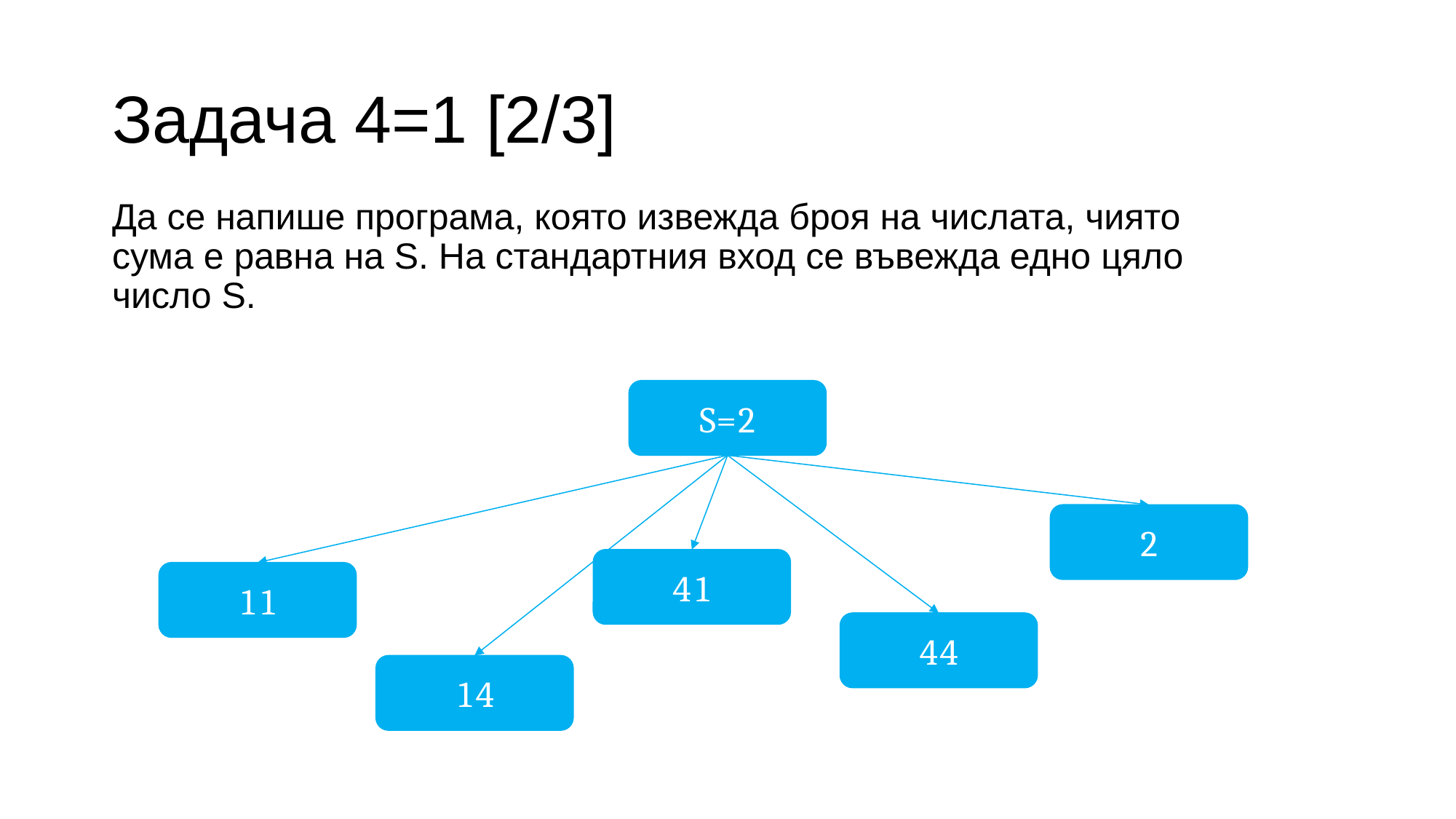

# Задача 4=1 [2/3]
Да се напише програма, която извежда броя на числата, чиято сума е равна на S. На стандартния вход се въвежда едно цяло число S.
S=2
2
41
11
44
14